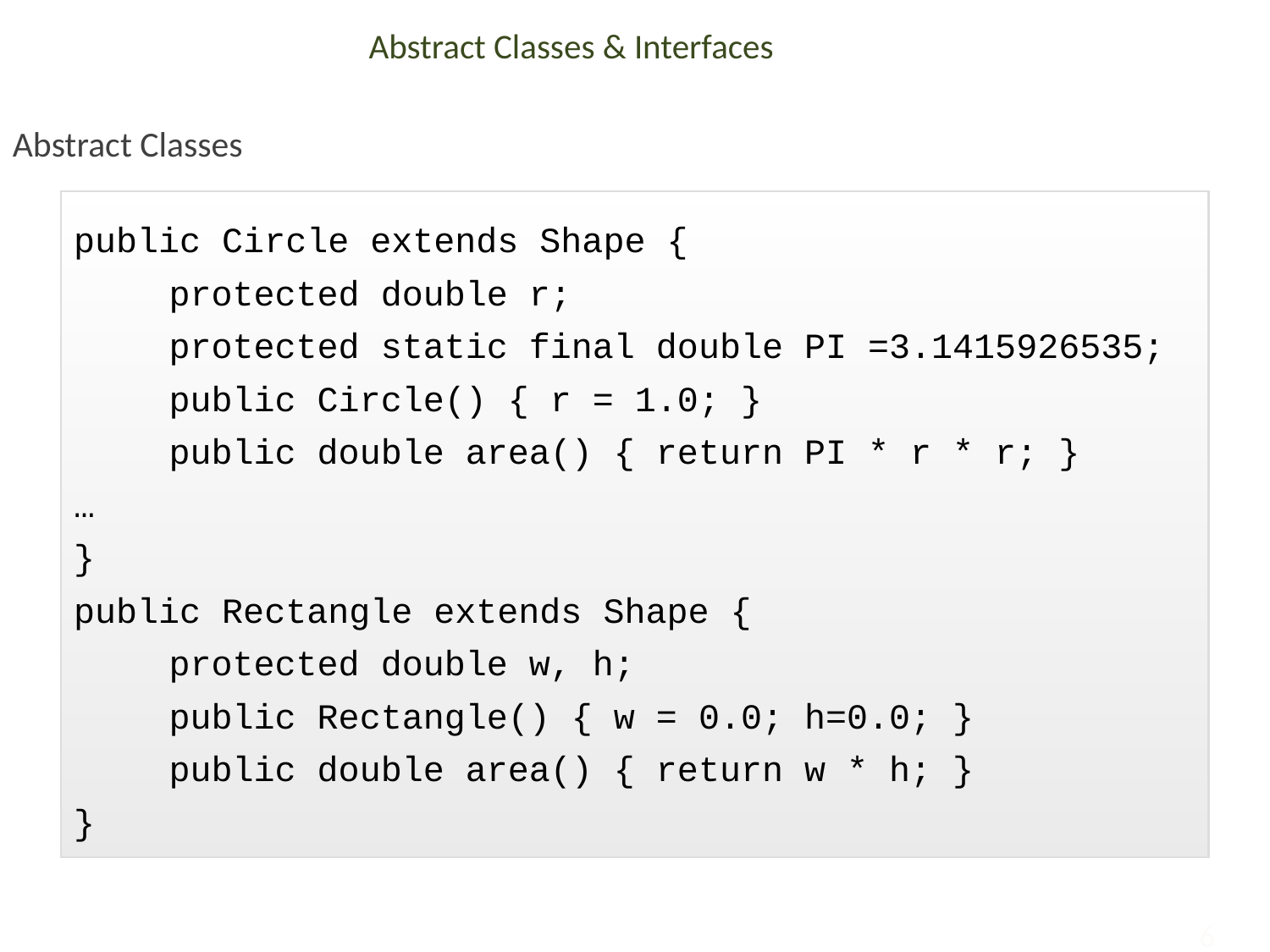

# Abstract Classes & Interfaces
Abstract Classes
public Circle extends Shape {
	protected double r;
	protected static final double PI =3.1415926535;
	public Circle() { r = 1.0; }
	public double area() { return PI * r * r; }
…
}
public Rectangle extends Shape {
	protected double w, h;
	public Rectangle() { w = 0.0; h=0.0; }
	public double area() { return w * h; }
}